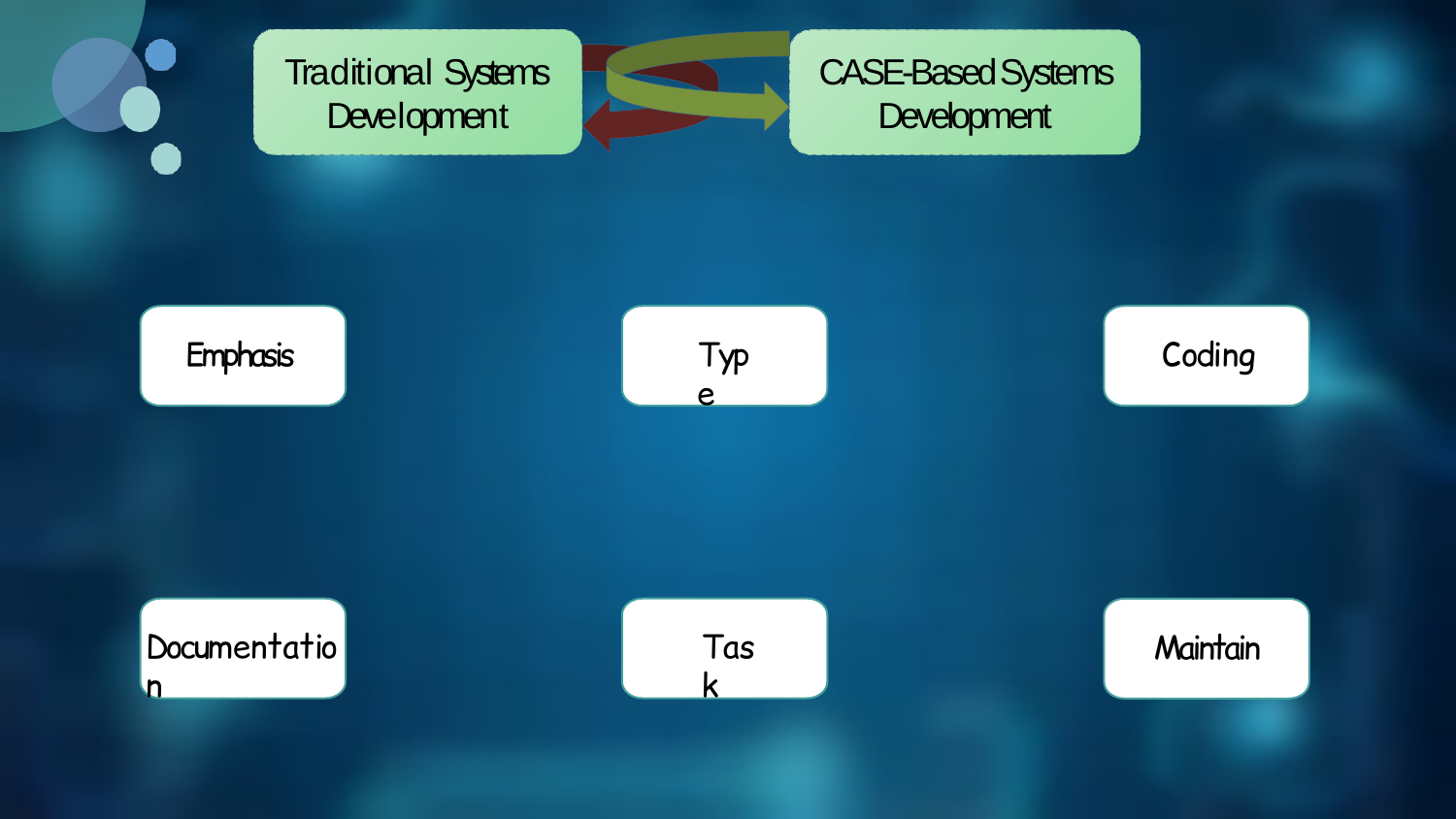

Traditional Systems Development
CASE-Based Systems Development
#

Emphasis
Type
Coding

Documentation
Task
Maintain